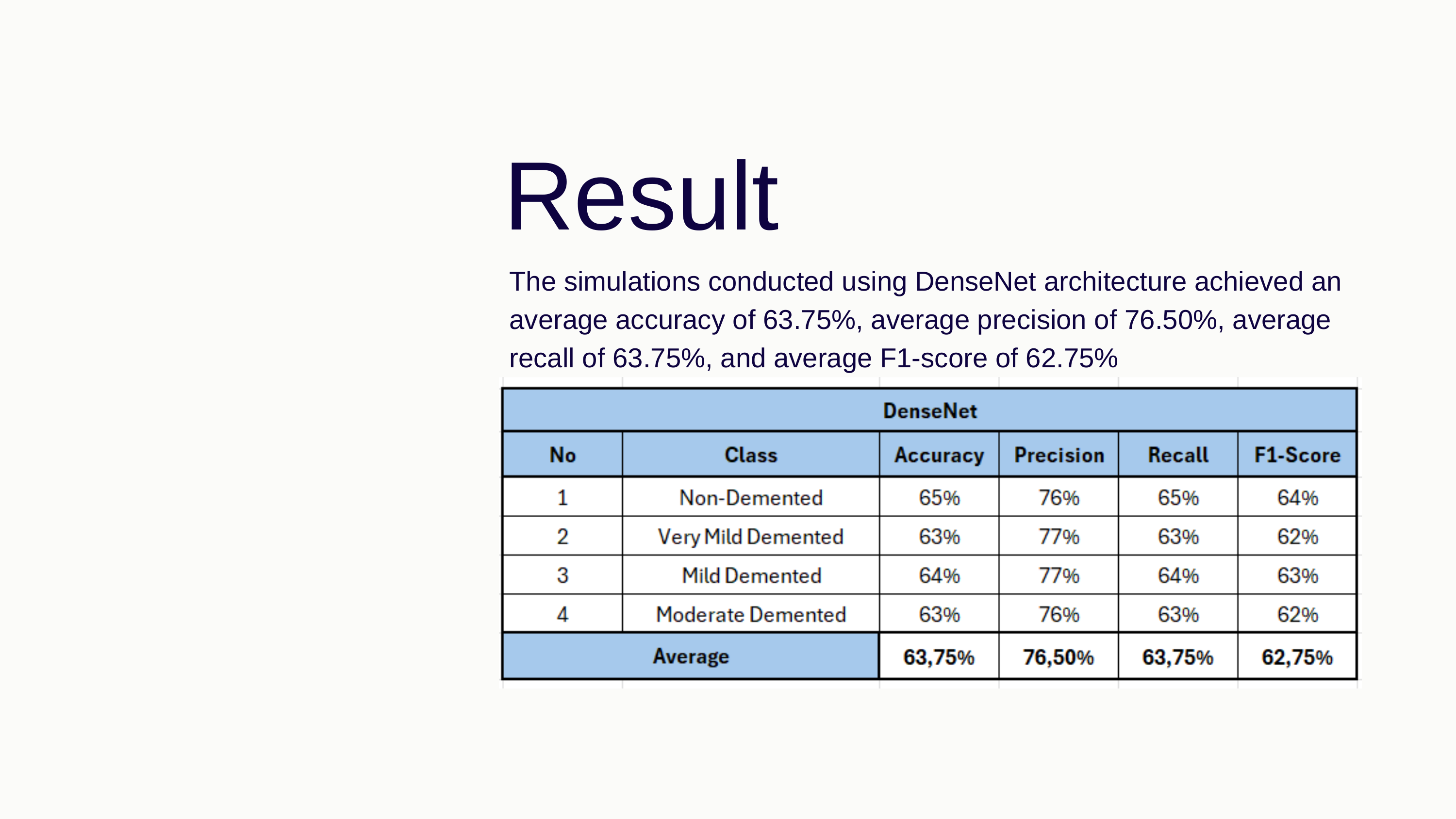

Result
The simulations conducted using DenseNet architecture achieved an average accuracy of 63.75%, average precision of 76.50%, average recall of 63.75%, and average F1-score of 62.75%